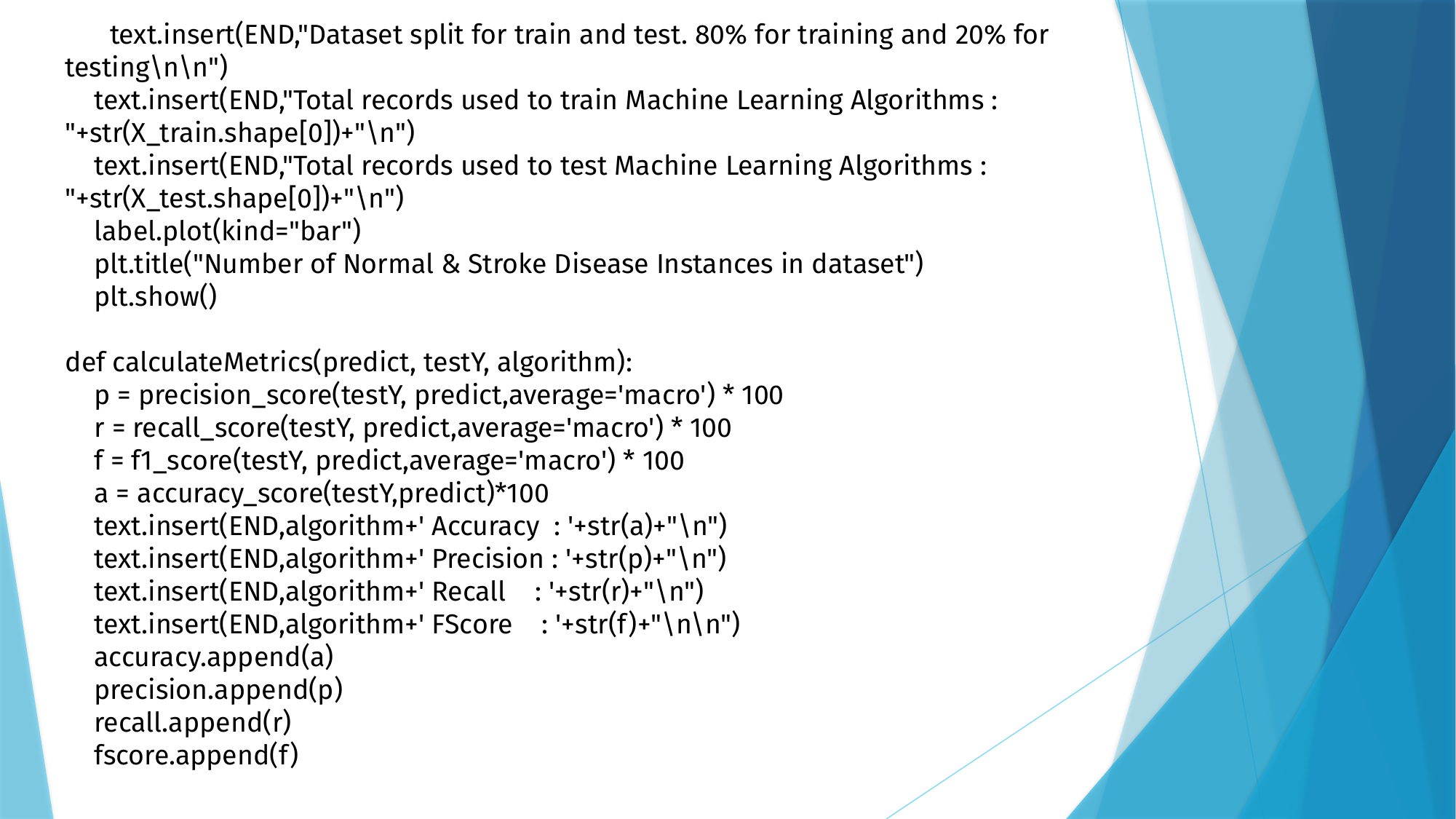

text.insert(END,"Dataset split for train and test. 80% for training and 20% for testing\n\n")
    text.insert(END,"Total records used to train Machine Learning Algorithms : "+str(X_train.shape[0])+"\n")
    text.insert(END,"Total records used to test Machine Learning Algorithms : "+str(X_test.shape[0])+"\n")
    label.plot(kind="bar")
    plt.title("Number of Normal & Stroke Disease Instances in dataset")
    plt.show()
def calculateMetrics(predict, testY, algorithm):
    p = precision_score(testY, predict,average='macro') * 100
    r = recall_score(testY, predict,average='macro') * 100
    f = f1_score(testY, predict,average='macro') * 100
    a = accuracy_score(testY,predict)*100
    text.insert(END,algorithm+' Accuracy  : '+str(a)+"\n")
    text.insert(END,algorithm+' Precision : '+str(p)+"\n")
    text.insert(END,algorithm+' Recall    : '+str(r)+"\n")
    text.insert(END,algorithm+' FScore    : '+str(f)+"\n\n")
    accuracy.append(a)
    precision.append(p)
    recall.append(r)
    fscore.append(f)